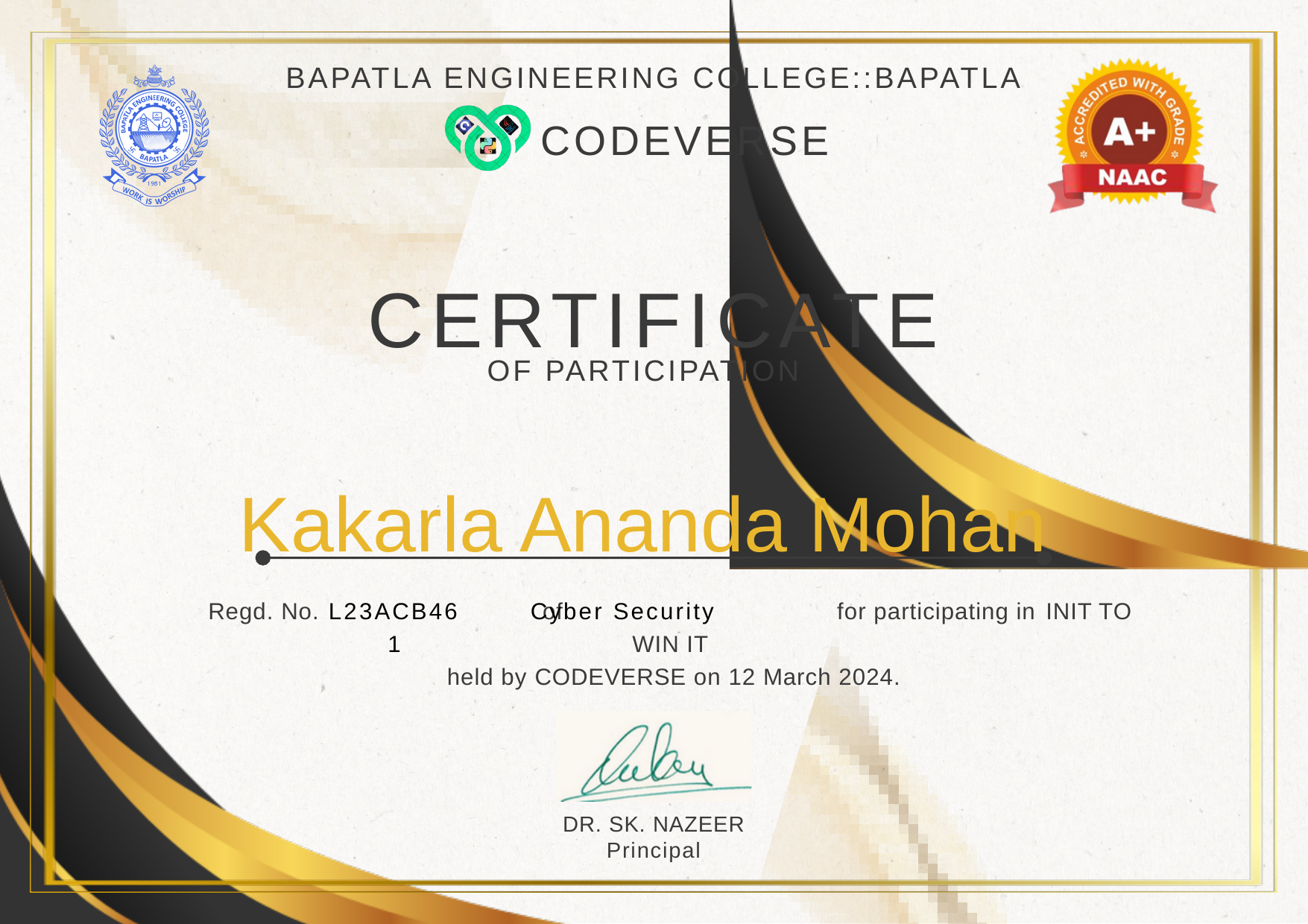

BAPATLA ENGINEERING COLLEGE::BAPATLA

CODEVERSE
CERTIFICATE

OF PARTICIPATION
Kakarla Ananda Mohan

Regd. No.                               of                                      for participating in INIT TO WIN IT
 held by CODEVERSE on 12 March 2024.
L23ACB461
Cyber Security

DR. SK. NAZEER
Principal